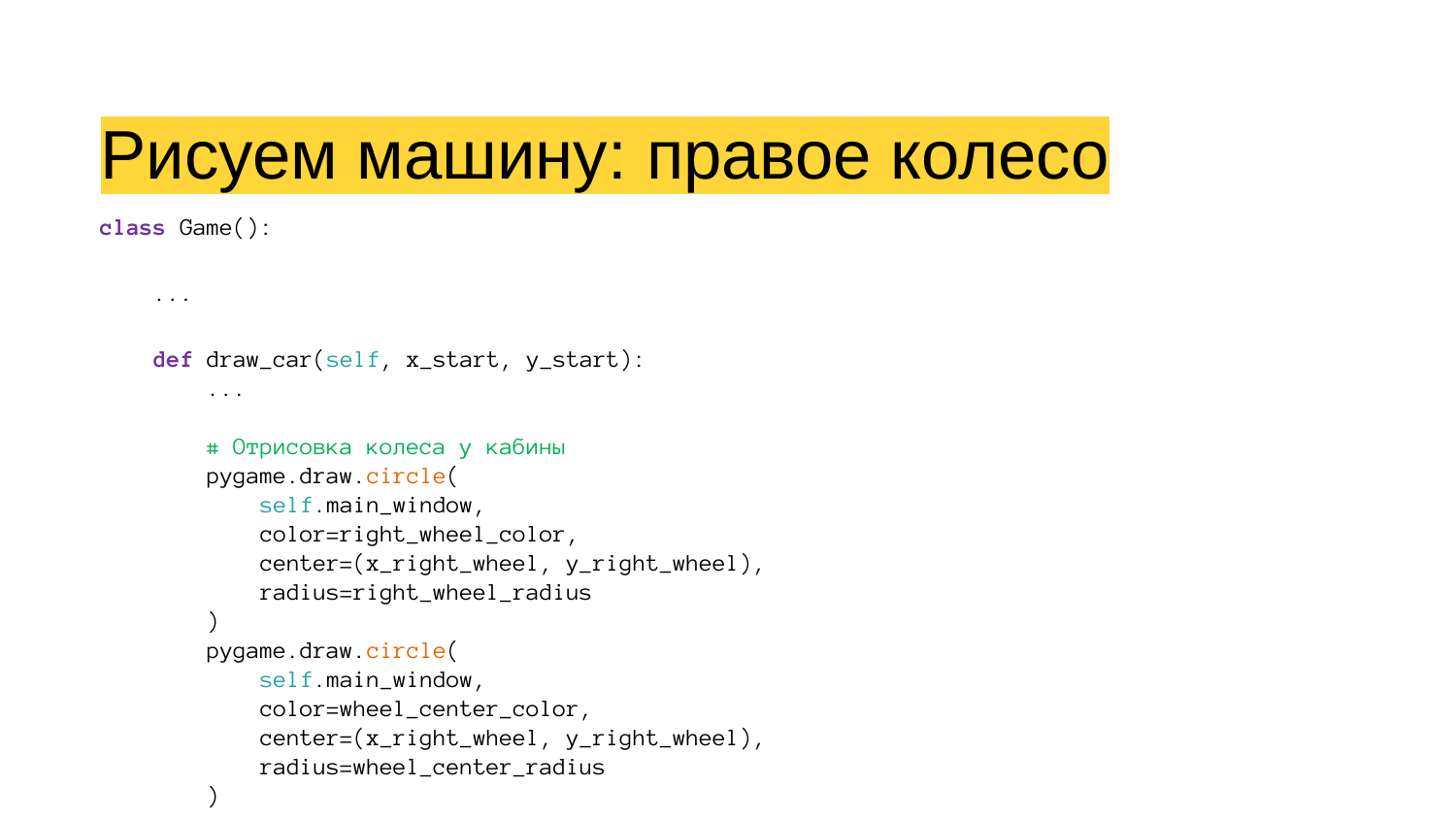

Рисуем машину: правое колесо
class Game():

    ...

    def draw_car(self, x_start, y_start):
        ...

        # Отрисовка колеса у кабины
        pygame.draw.circle(
            self.main_window,
            color=right_wheel_color,
            center=(x_right_wheel, y_right_wheel),
            radius=right_wheel_radius
        )
        pygame.draw.circle(
            self.main_window,
            color=wheel_center_color,
            center=(x_right_wheel, y_right_wheel),
            radius=wheel_center_radius
        )